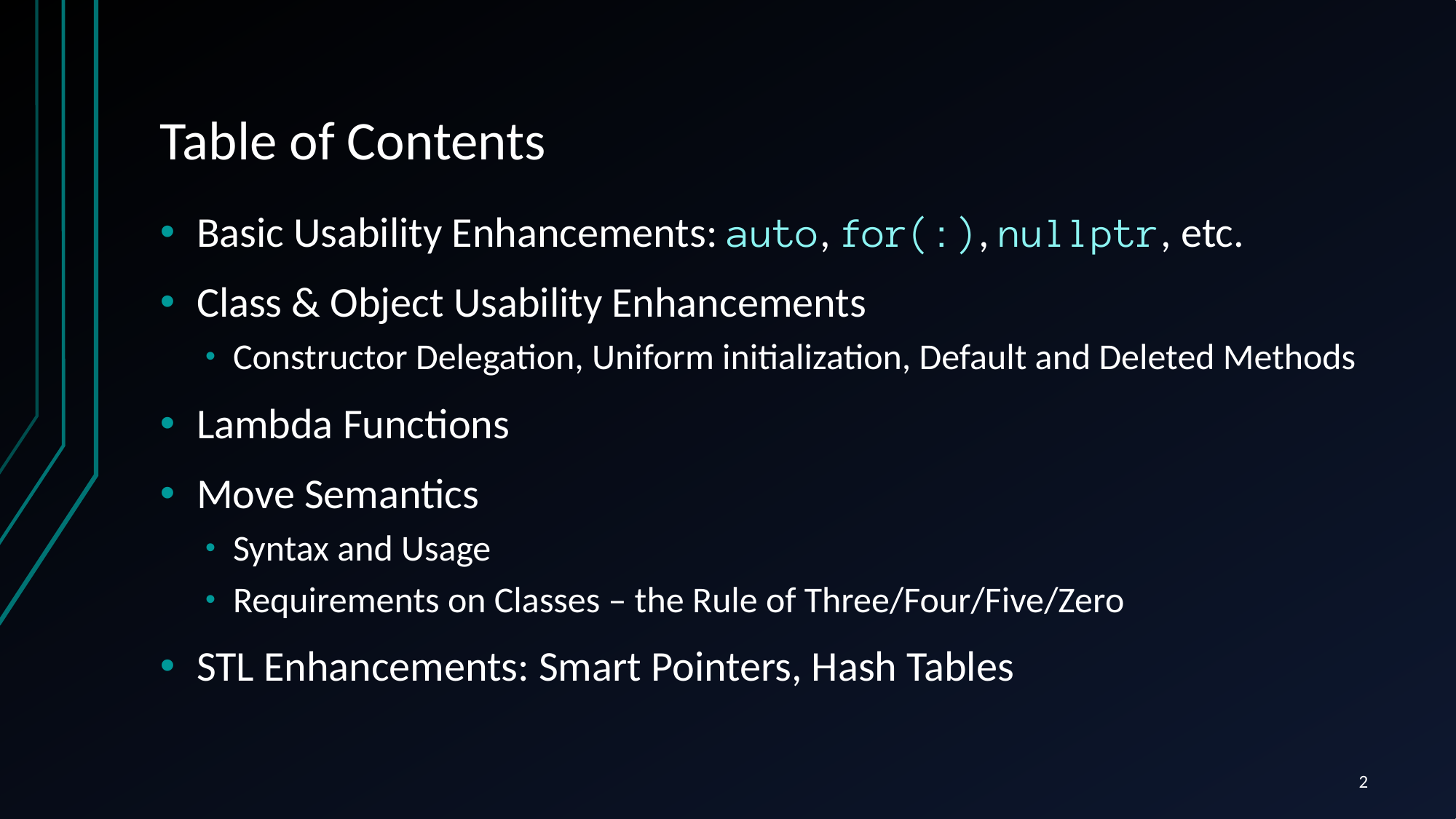

# Table of Contents
Basic Usability Enhancements: auto, for(:), nullptr, etc.
Class & Object Usability Enhancements
Constructor Delegation, Uniform initialization, Default and Deleted Methods
Lambda Functions
Move Semantics
Syntax and Usage
Requirements on Classes – the Rule of Three/Four/Five/Zero
STL Enhancements: Smart Pointers, Hash Tables

2